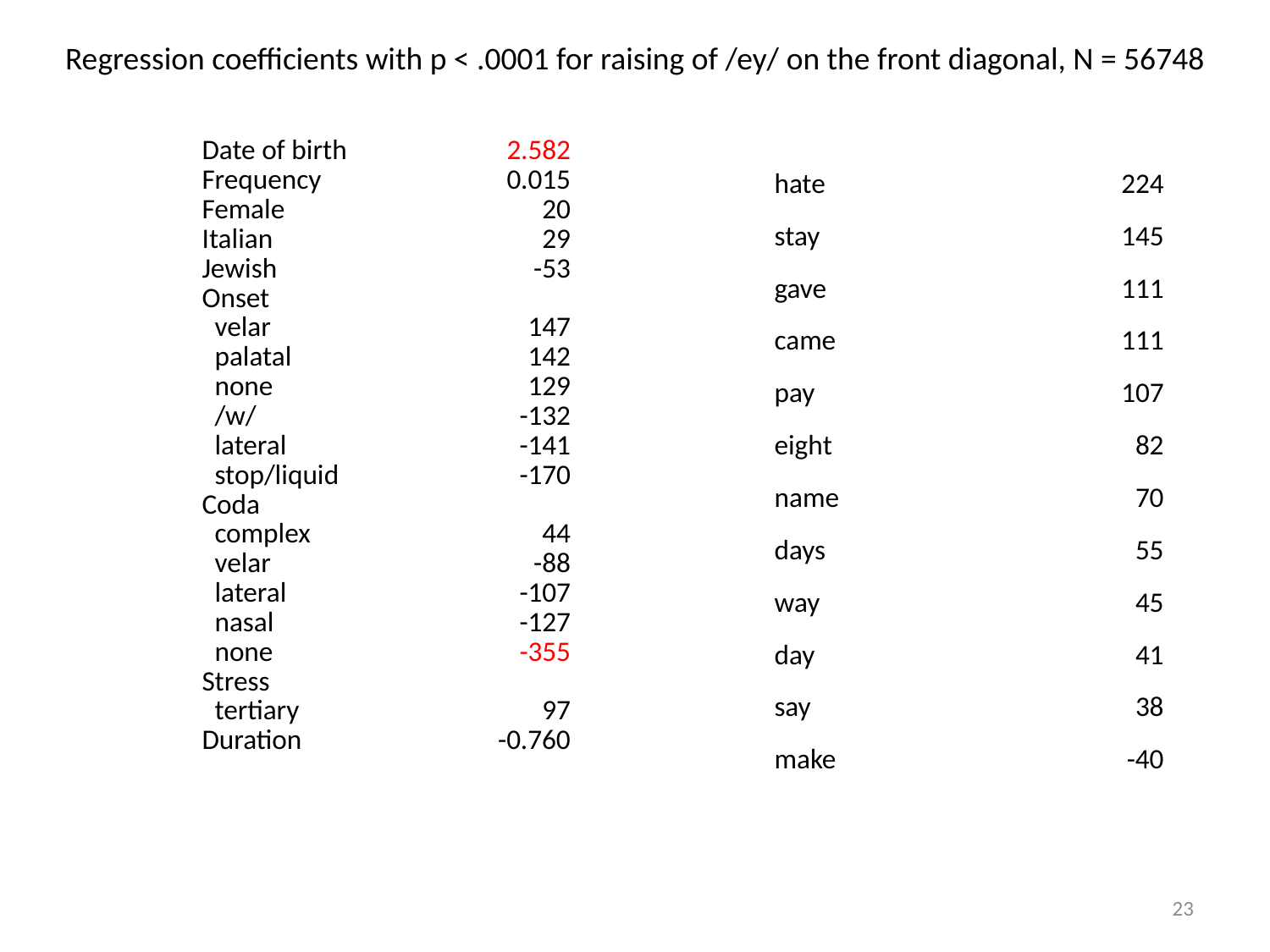

Regression coefficients with p < .0001 for raising of /ey/ on the front diagonal, N = 56748
| Date of birth | 2.582 |
| --- | --- |
| Frequency | 0.015 |
| Female | 20 |
| Italian | 29 |
| Jewish | -53 |
| Onset |  |
| velar | 147 |
| palatal | 142 |
| none | 129 |
| /w/ | -132 |
| lateral | -141 |
| stop/liquid | -170 |
| Coda |  |
| complex | 44 |
| velar | -88 |
| lateral | -107 |
| nasal | -127 |
| none | -355 |
| Stress |  |
| tertiary | 97 |
| Duration | -0.760 |
| hate | 224 |
| --- | --- |
| stay | 145 |
| gave | 111 |
| came | 111 |
| pay | 107 |
| eight | 82 |
| name | 70 |
| days | 55 |
| way | 45 |
| day | 41 |
| say | 38 |
| make | -40 |
23